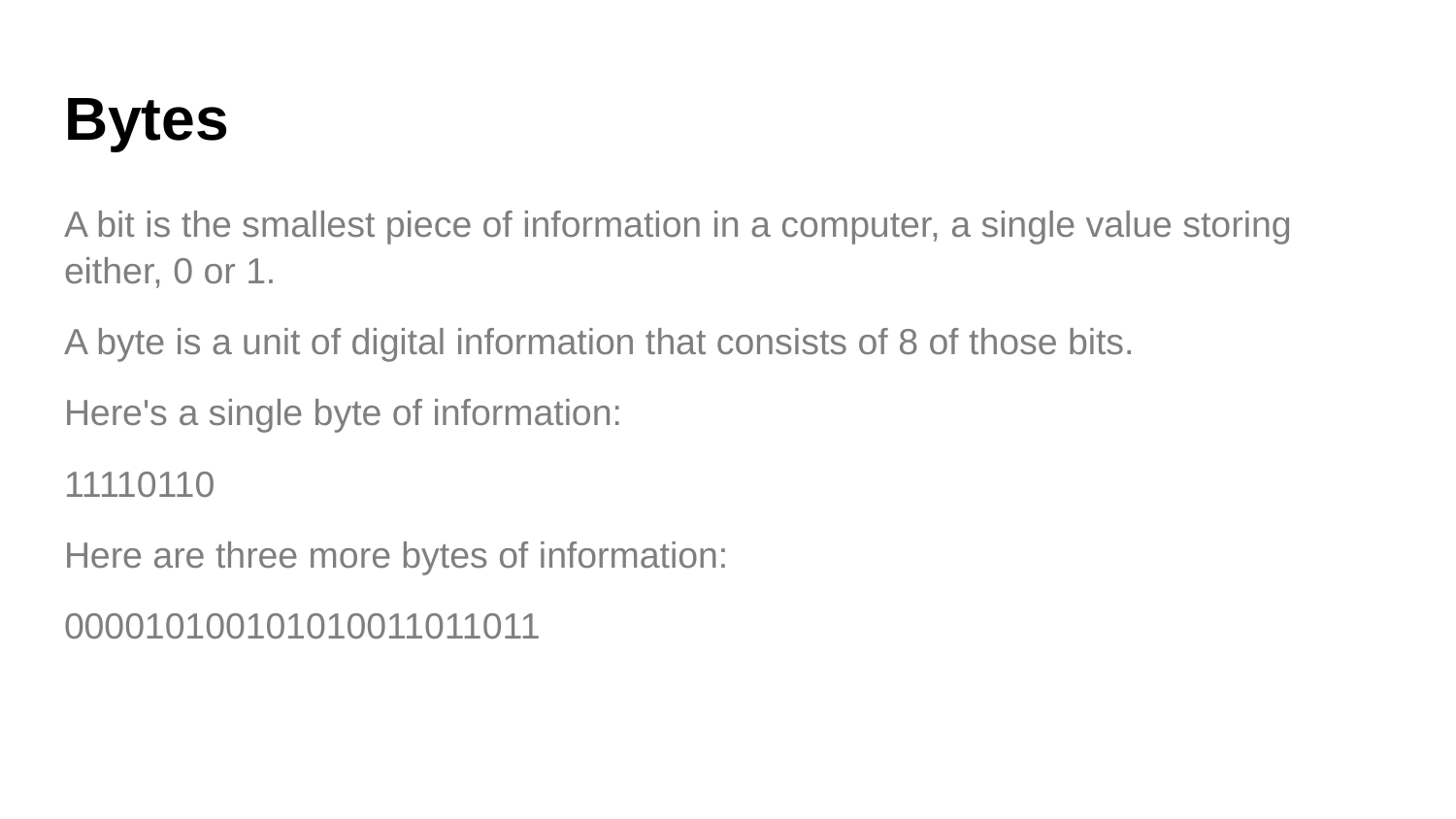

# Bytes
A bit is the smallest piece of information in a computer, a single value storing either, 0 or 1.
A byte is a unit of digital information that consists of 8 of those bits.
Here's a single byte of information:
11110110
Here are three more bytes of information:
000010100101010011011011